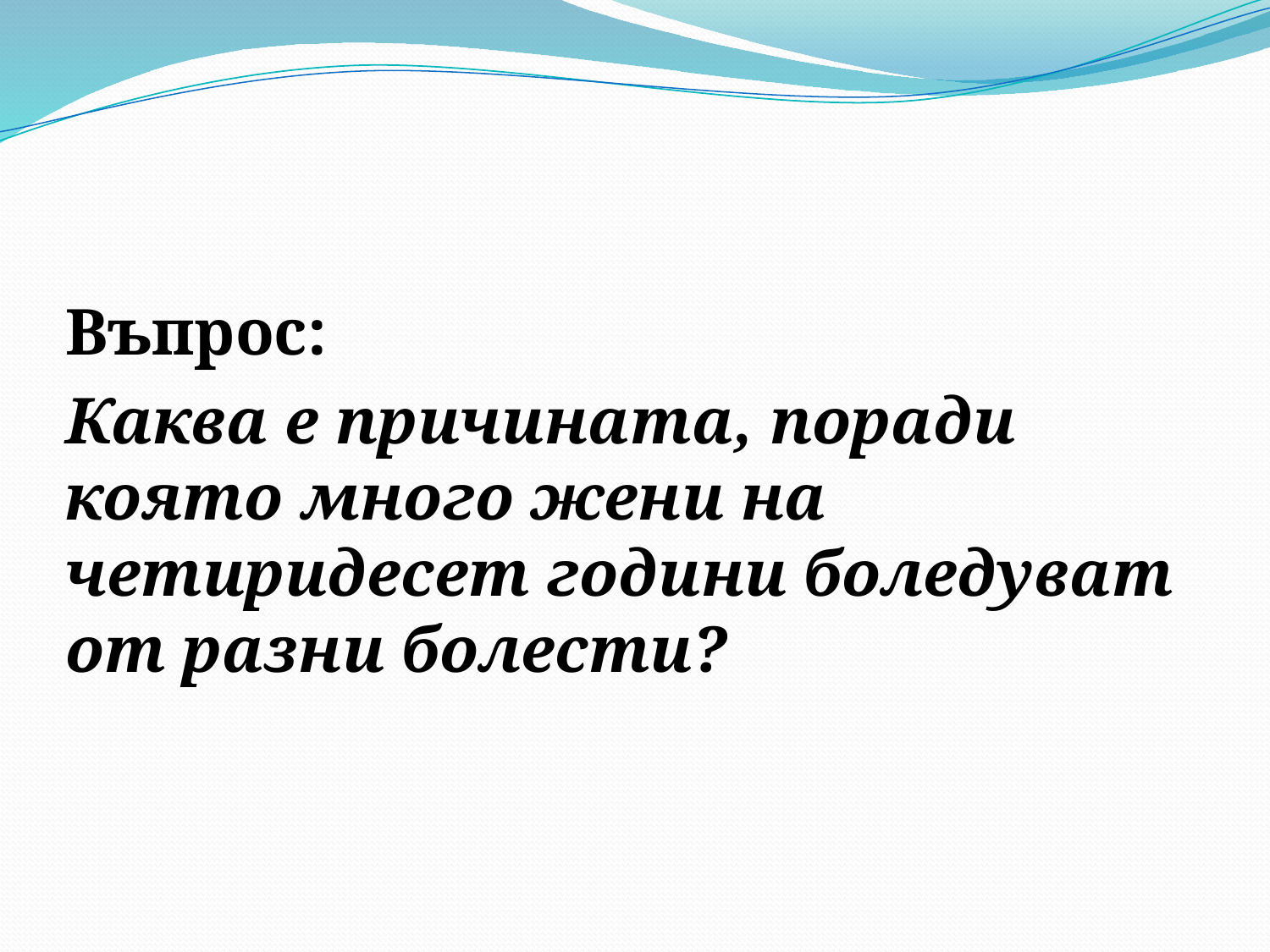

Въпрос:
Каква е причината, поради която много жени на четиридесет години боледуват от разни болести?